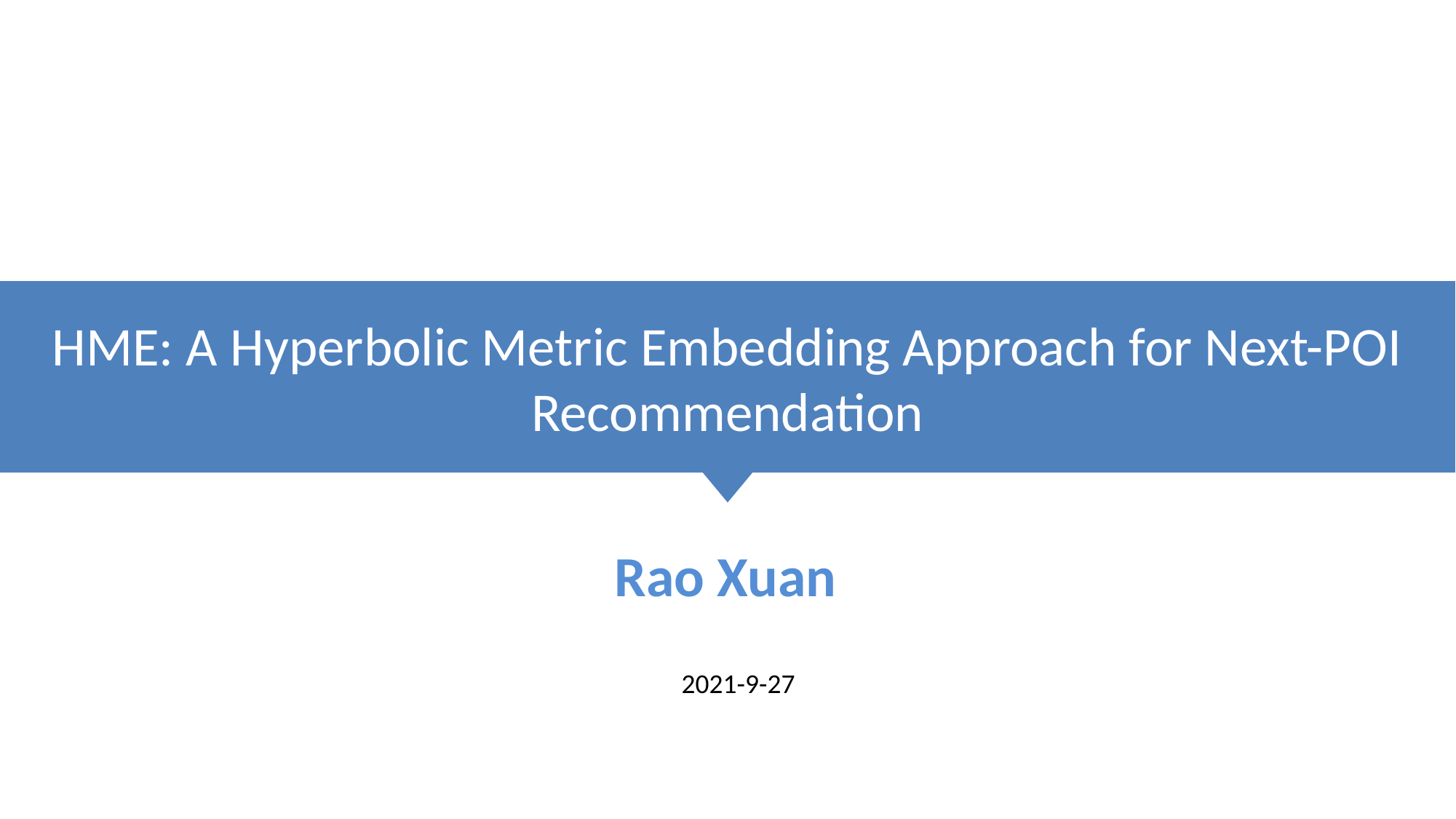

HME: A Hyperbolic Metric Embedding Approach for Next-POI
Recommendation

 Rao Xuan
2021-9-27